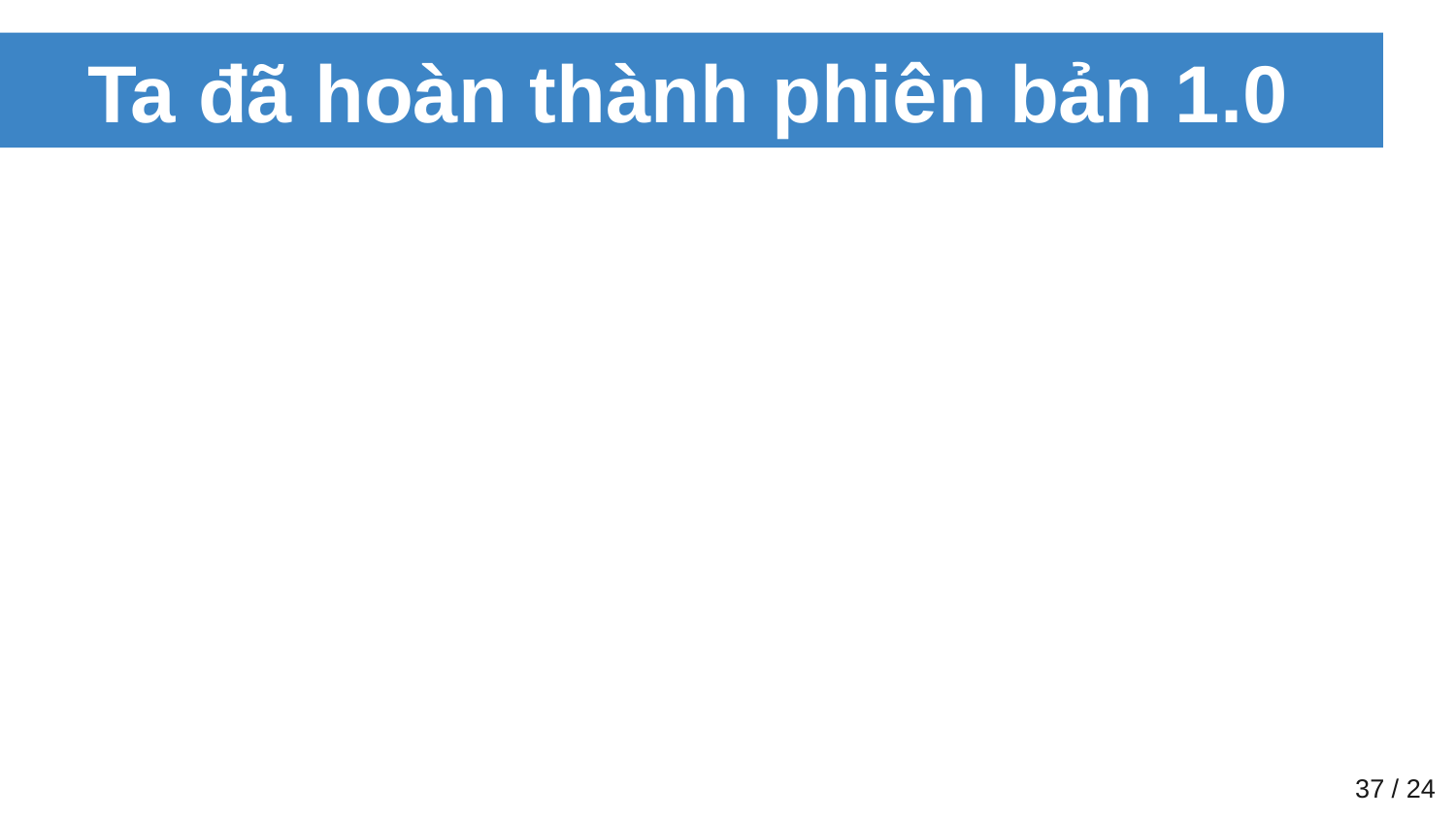

# Ta đã hoàn thành phiên bản 1.0

37 / 24